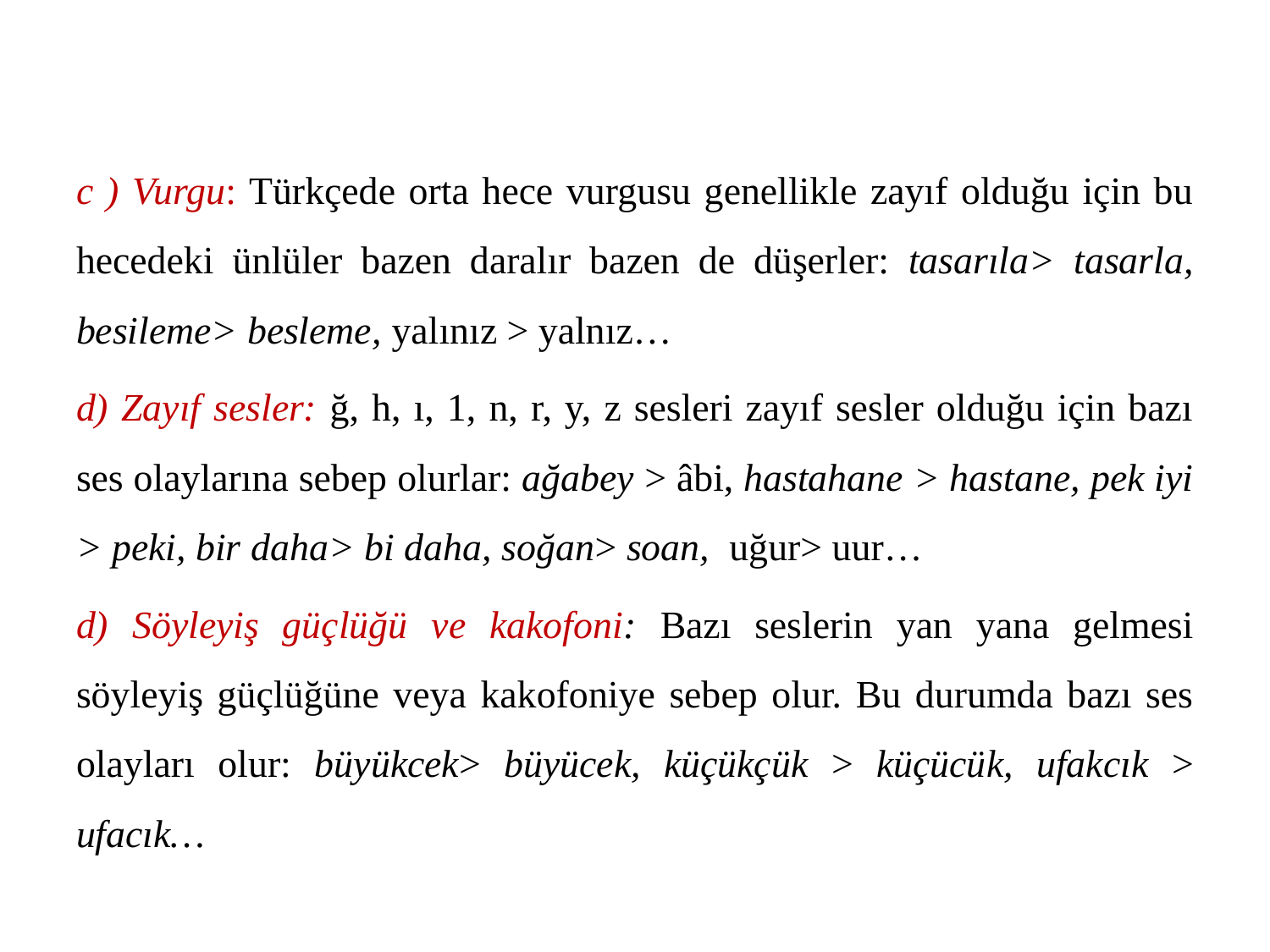

c ) Vurgu: Türkçede orta hece vurgusu genellikle zayıf olduğu için bu hecedeki ünlüler bazen daralır bazen de düşerler: tasarıla> tasarla, besileme> besleme, yalınız > yalnız…
d) Zayıf sesler: ğ, h, ı, 1, n, r, y, z sesleri zayıf sesler olduğu için bazı ses olaylarına sebep olurlar: ağabey > âbi, hastahane > hastane, pek iyi > peki, bir daha> bi daha, soğan> soan,  uğur> uur…
d) Söyleyiş güçlüğü ve kakofoni: Bazı seslerin yan yana gelmesi söyleyiş güçlüğüne veya kakofoniye sebep olur. Bu durumda bazı ses olayları olur: büyükcek> büyücek, küçükçük > küçücük, ufakcık > ufacık…